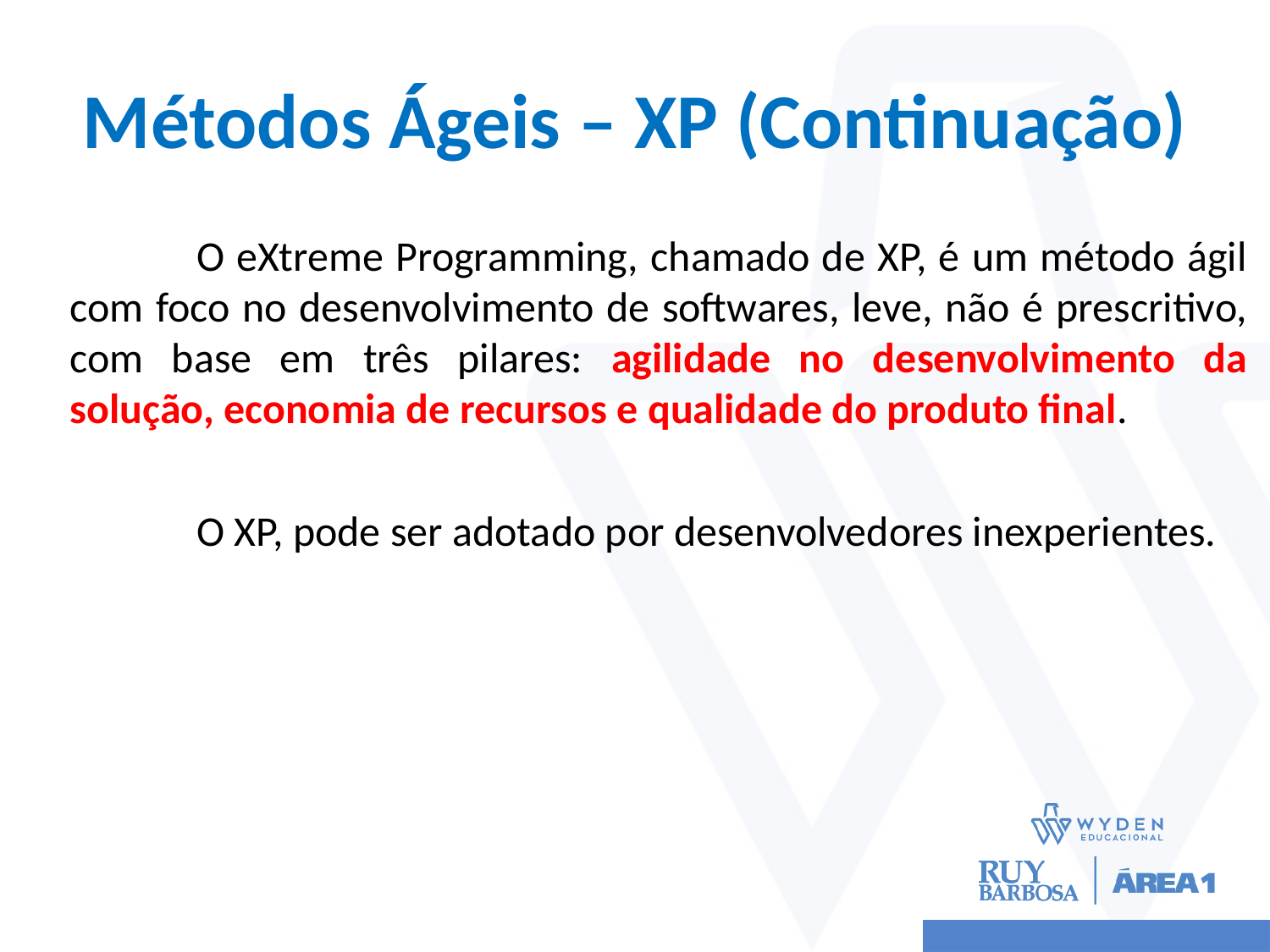

# Métodos Ágeis – XP (Continuação)
	O eXtreme Programming, chamado de XP, é um método ágil com foco no desenvolvimento de softwares, leve, não é prescritivo, com base em três pilares: agilidade no desenvolvimento da solução, economia de recursos e qualidade do produto final.

	O XP, pode ser adotado por desenvolvedores inexperientes.